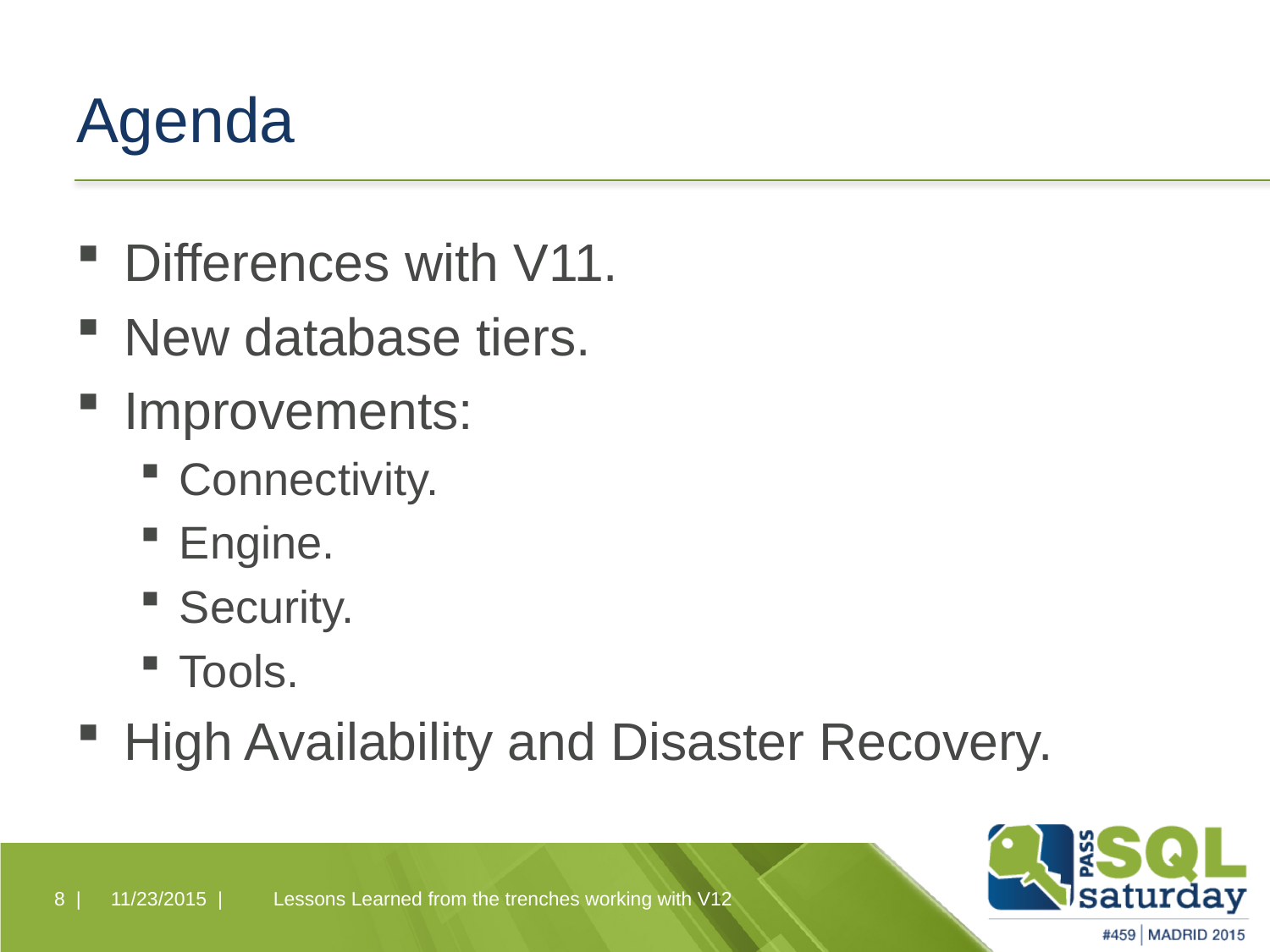

# Agenda
Differences with V11.
New database tiers.
Improvements:
Connectivity.
Engine.
Security.
Tools.
High Availability and Disaster Recovery.
8  |
11/23/2015  |
Lessons Learned from the trenches working with V12